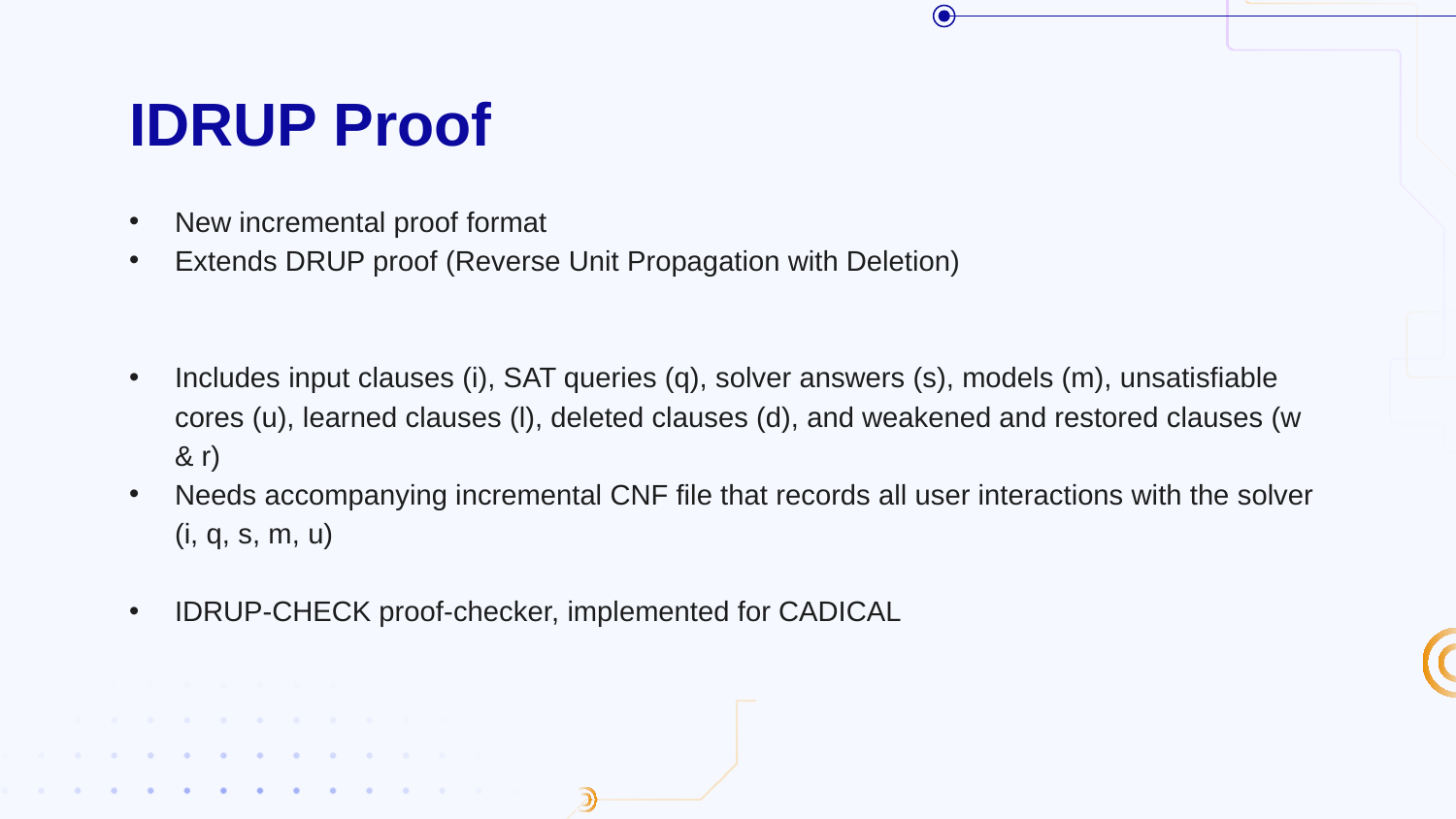

# IDRUP Proof
New incremental proof format
Extends DRUP proof (Reverse Unit Propagation with Deletion)

Includes input clauses (i), SAT queries (q), solver answers (s), models (m), unsatisfiable cores (u), learned clauses (l), deleted clauses (d), and weakened and restored clauses (w & r)
Needs accompanying incremental CNF file that records all user interactions with the solver (i, q, s, m, u)

IDRUP-CHECK proof-checker, implemented for CADICAL